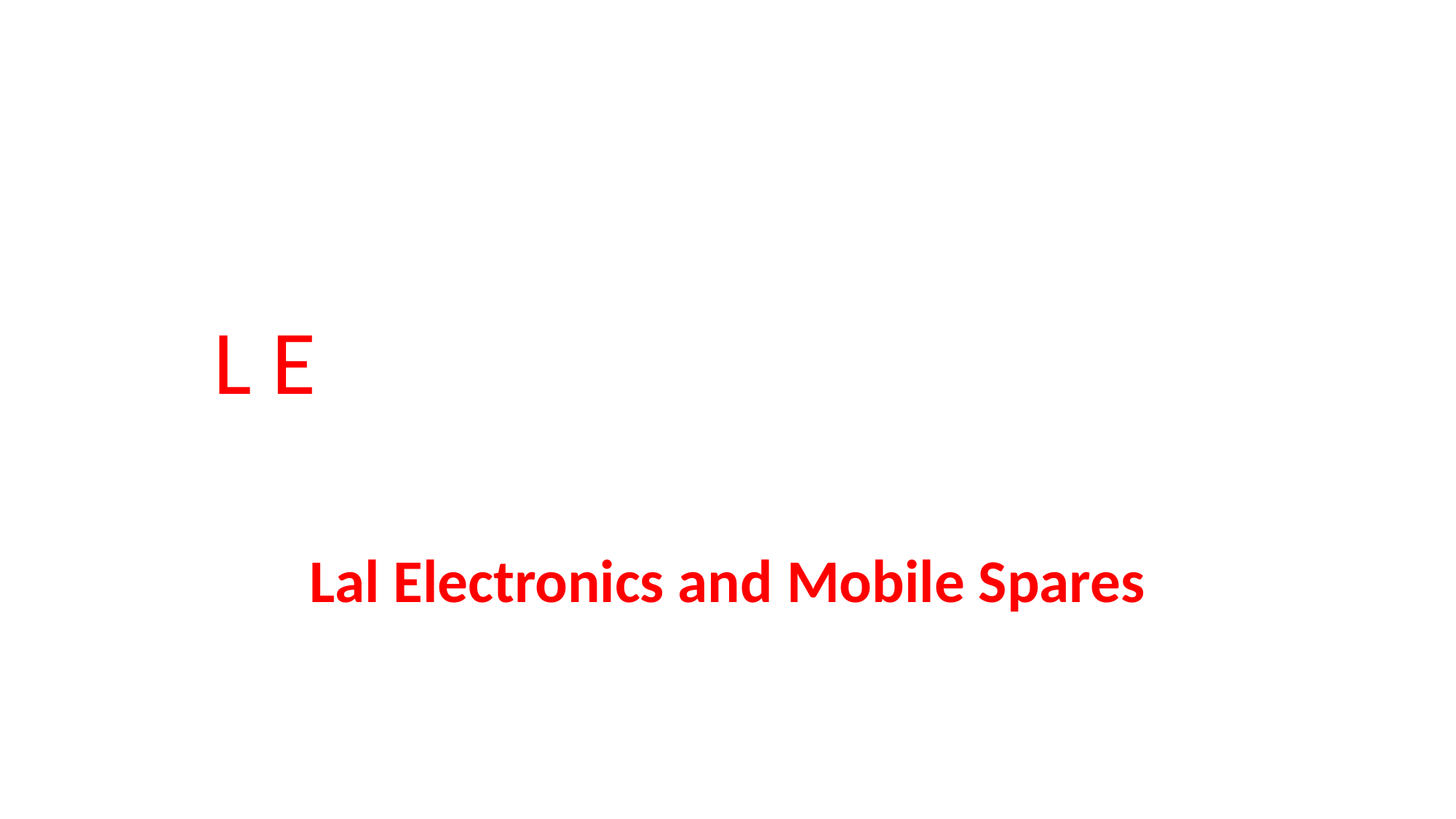

# L E
Lal Electronics and Mobile Spares